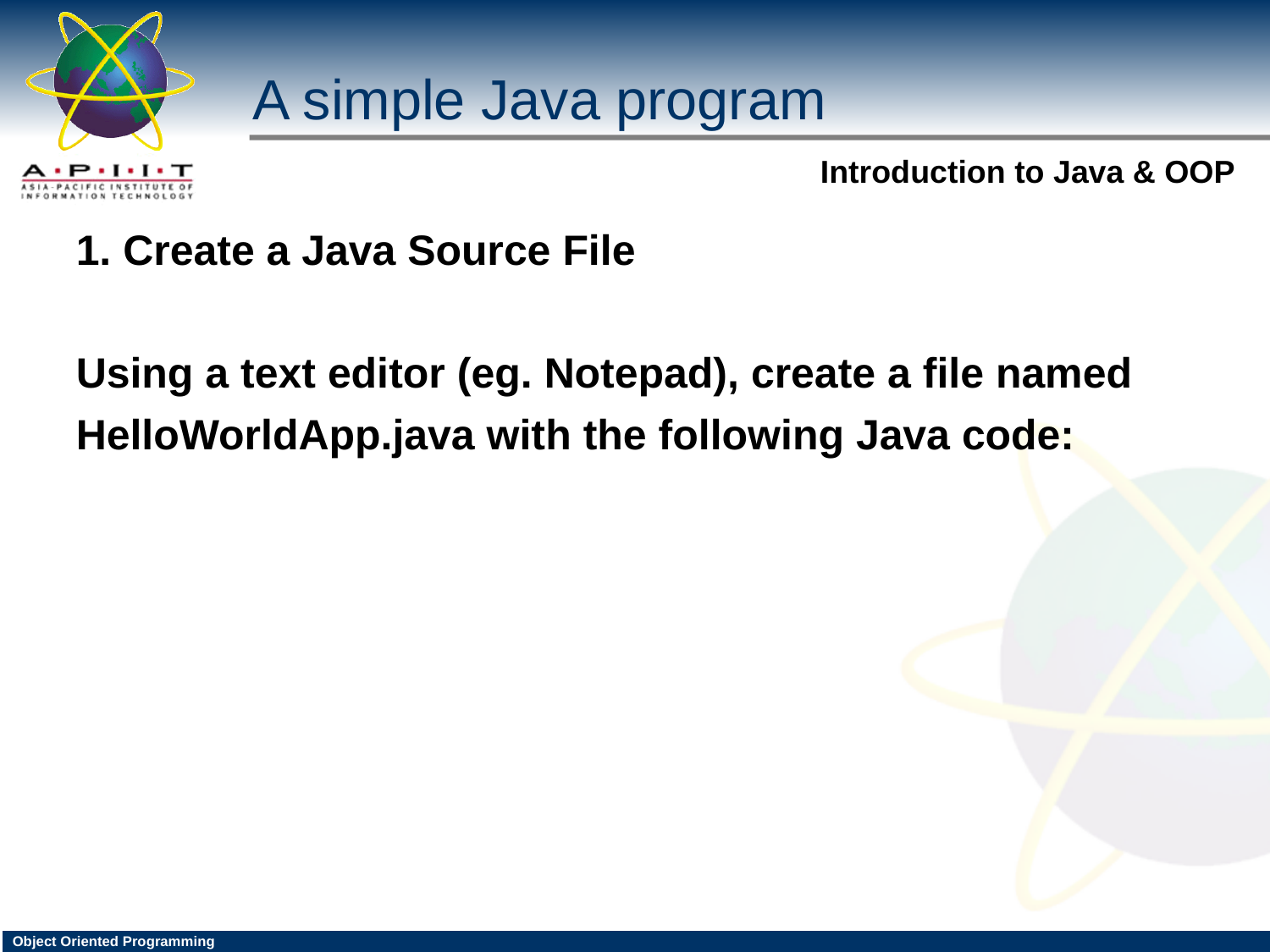

A simple Java program
1. Create a Java Source File

Using a text editor (eg. Notepad), create a file named
HelloWorldApp.java with the following Java code: